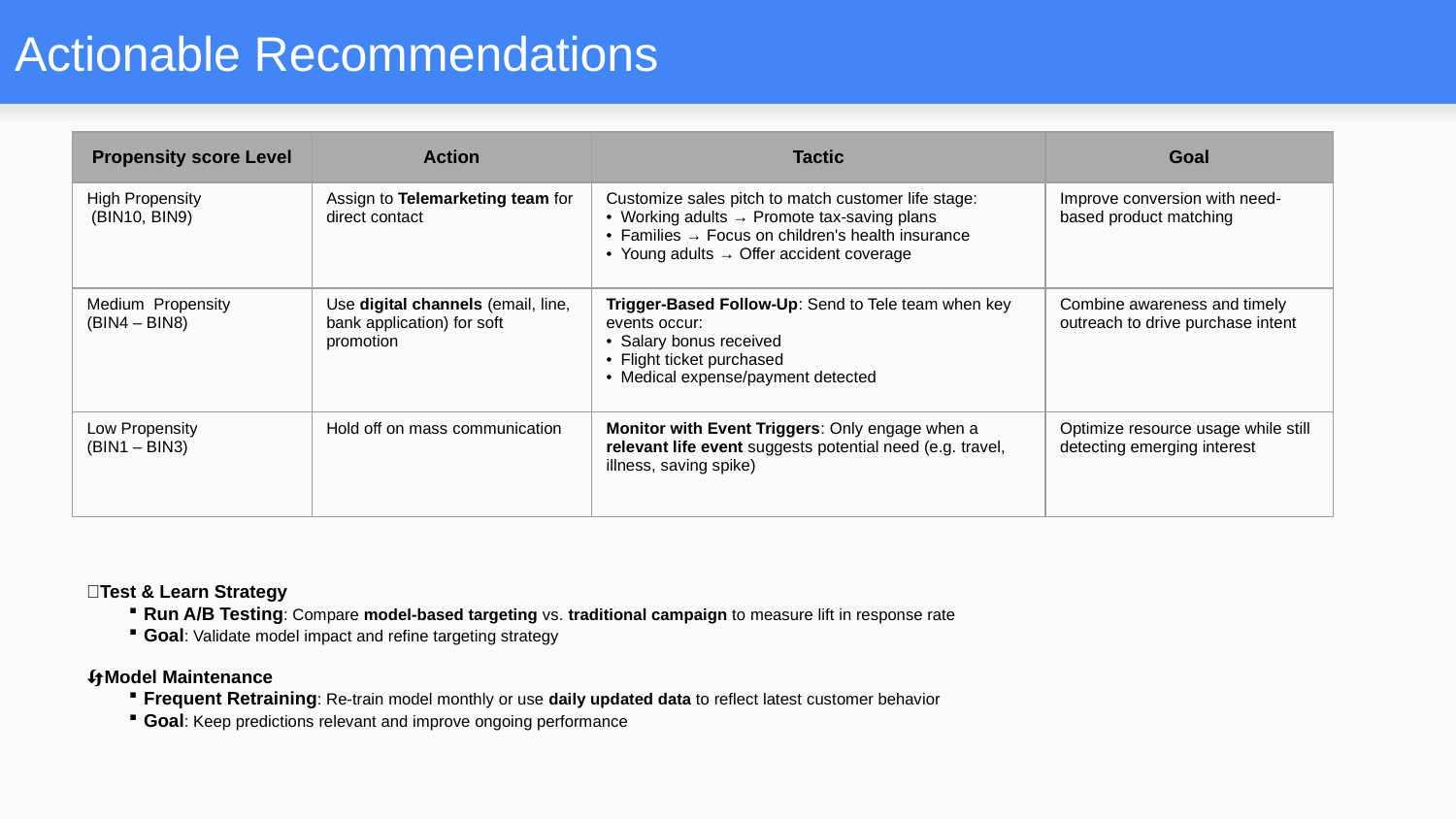

# Actionable Recommendations
| Propensity score Level | Action | Tactic | Goal |
| --- | --- | --- | --- |
| High Propensity (BIN10, BIN9) | Assign to Telemarketing team for direct contact | Customize sales pitch to match customer life stage: Working adults → Promote tax-saving plans Families → Focus on children's health insurance Young adults → Offer accident coverage | Improve conversion with need-based product matching |
| Medium Propensity (BIN4 – BIN8) | Use digital channels (email, line, bank application) for soft promotion | Trigger-Based Follow-Up: Send to Tele team when key events occur: Salary bonus received Flight ticket purchased Medical expense/payment detected | Combine awareness and timely outreach to drive purchase intent |
| Low Propensity (BIN1 – BIN3) | Hold off on mass communication | Monitor with Event Triggers: Only engage when a relevant life event suggests potential need (e.g. travel, illness, saving spike) | Optimize resource usage while still detecting emerging interest |
🧪Test & Learn Strategy
Run A/B Testing: Compare model-based targeting vs. traditional campaign to measure lift in response rate
Goal: Validate model impact and refine targeting strategy

🔄Model Maintenance
Frequent Retraining: Re-train model monthly or use daily updated data to reflect latest customer behavior
Goal: Keep predictions relevant and improve ongoing performance